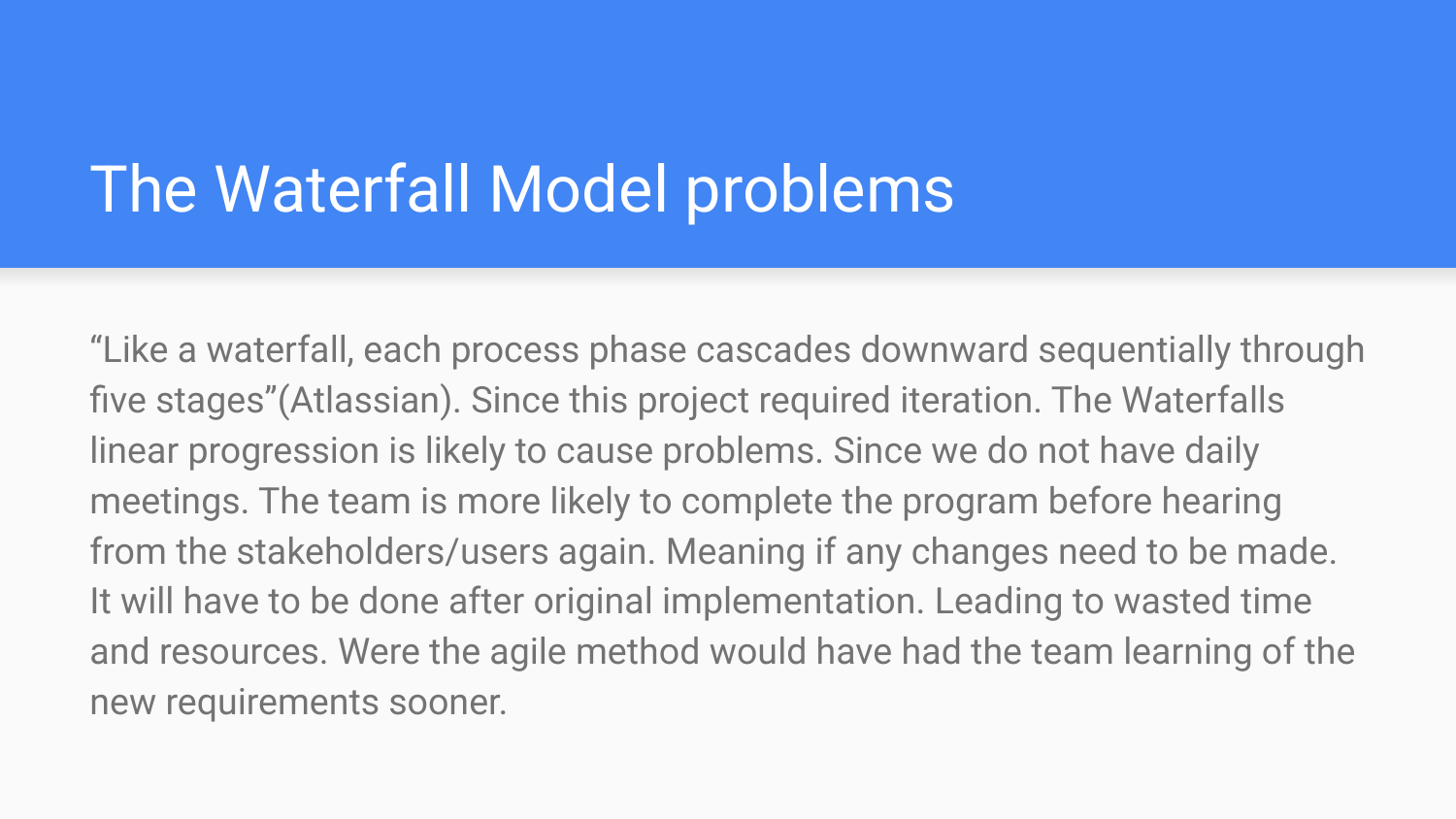

# The Waterfall Model problems
“Like a waterfall, each process phase cascades downward sequentially through five stages”(Atlassian). Since this project required iteration. The Waterfalls linear progression is likely to cause problems. Since we do not have daily meetings. The team is more likely to complete the program before hearing from the stakeholders/users again. Meaning if any changes need to be made. It will have to be done after original implementation. Leading to wasted time and resources. Were the agile method would have had the team learning of the new requirements sooner.